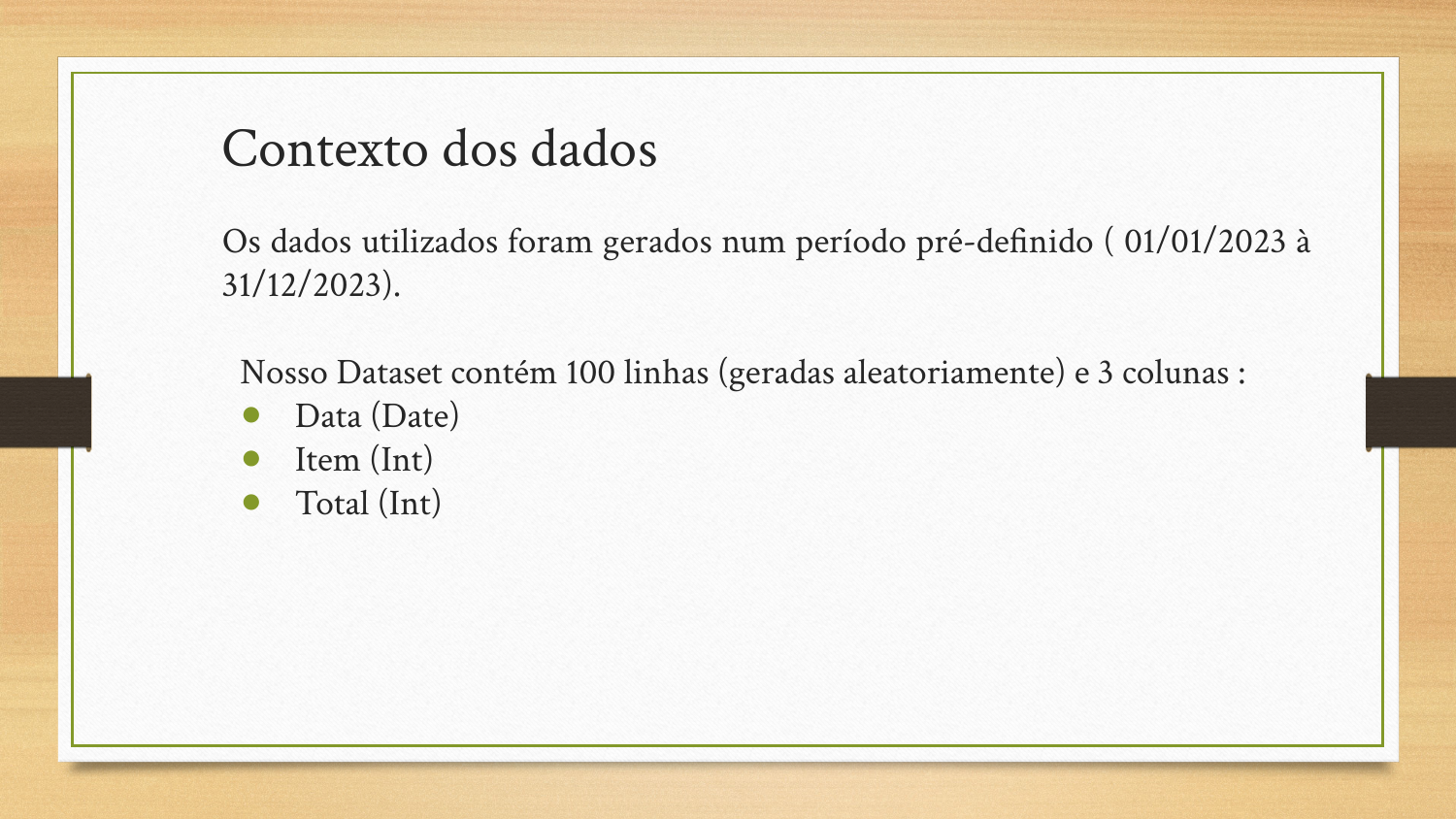

# Contexto dos dados

Os dados utilizados foram gerados num período pré-definido ( 01/01/2023 à 31/12/2023).

Nosso Dataset contém 100 linhas (geradas aleatoriamente) e 3 colunas :
Data (Date)
Item (Int)
Total (Int)